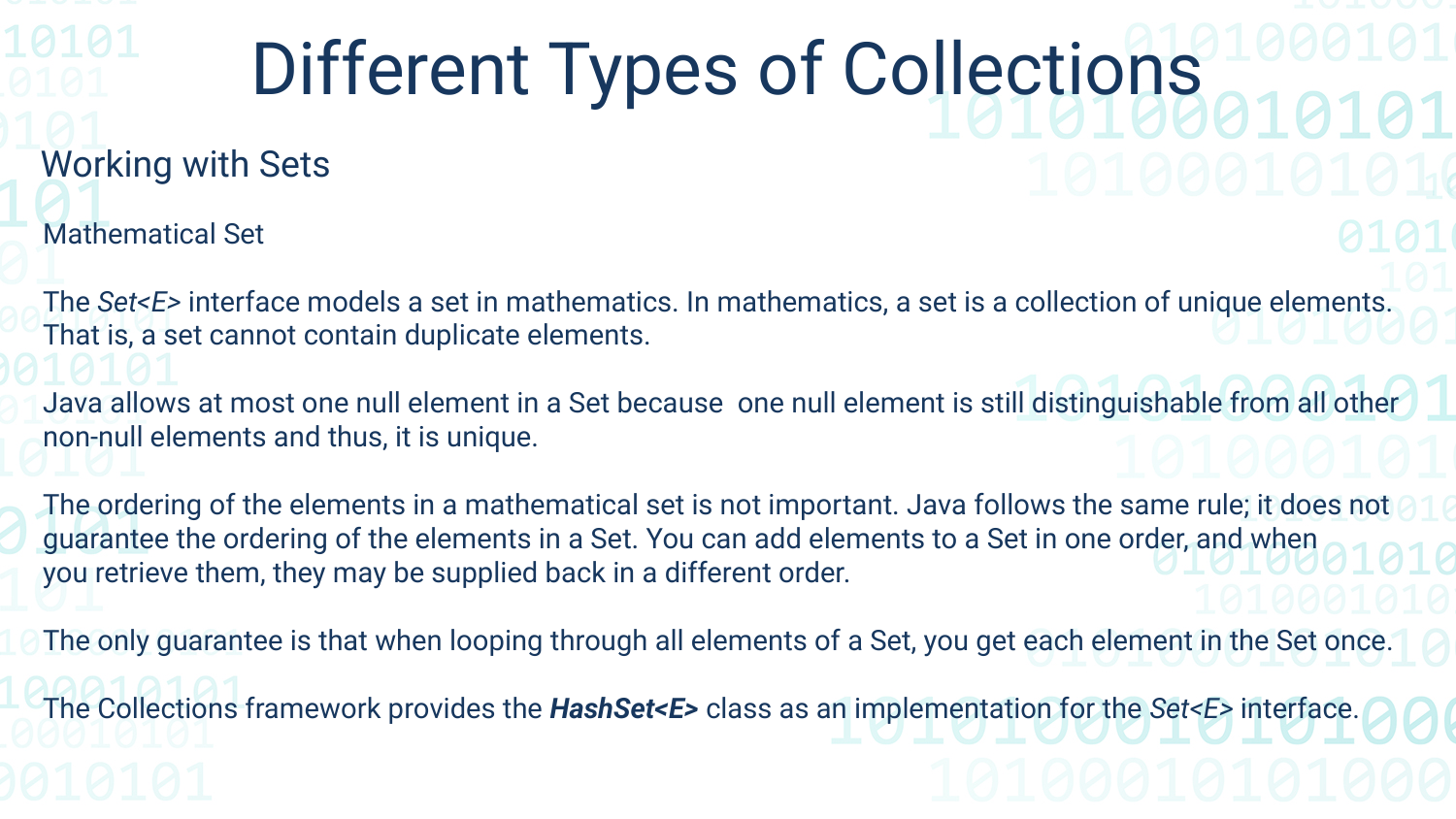

Different Types of Collections
Working with Sets
Mathematical Set

The Set<E> interface models a set in mathematics. In mathematics, a set is a collection of unique elements.
That is, a set cannot contain duplicate elements.

Java allows at most one null element in a Set because  one null element is still distinguishable from all other non-null elements and thus, it is unique.

The ordering of the elements in a mathematical set is not important. Java follows the same rule; it does not  guarantee the ordering of the elements in a Set. You can add elements to a Set in one order, and when
you retrieve them, they may be supplied back in a different order.

The only guarantee is that when looping through all elements of a Set, you get each element in the Set once.

The Collections framework provides the HashSet<E> class as an implementation for the Set<E> interface.